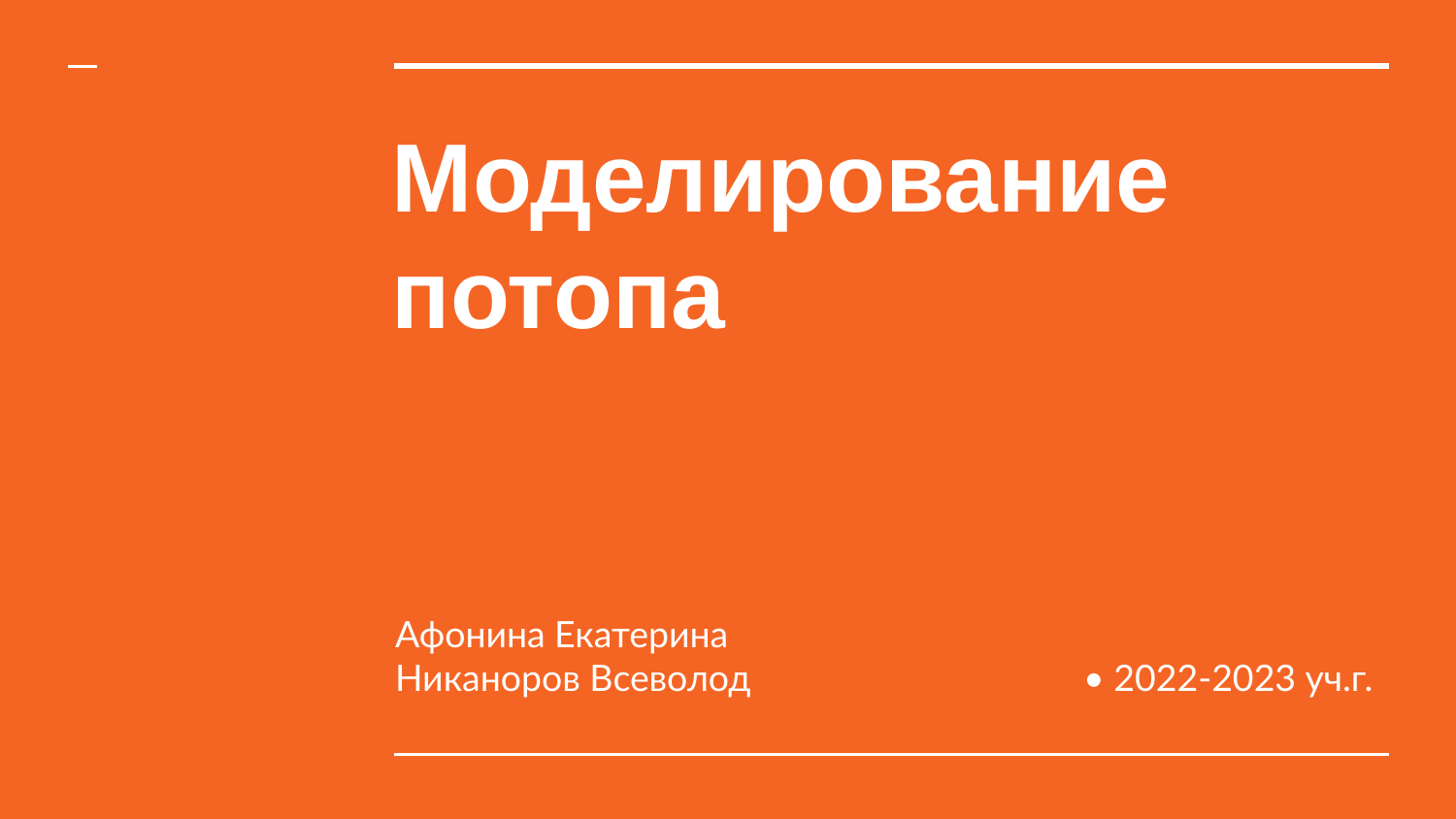

# Моделирование потопа
Афонина Екатерина
Никаноров Всеволод                                    • 2022-2023 уч.г.